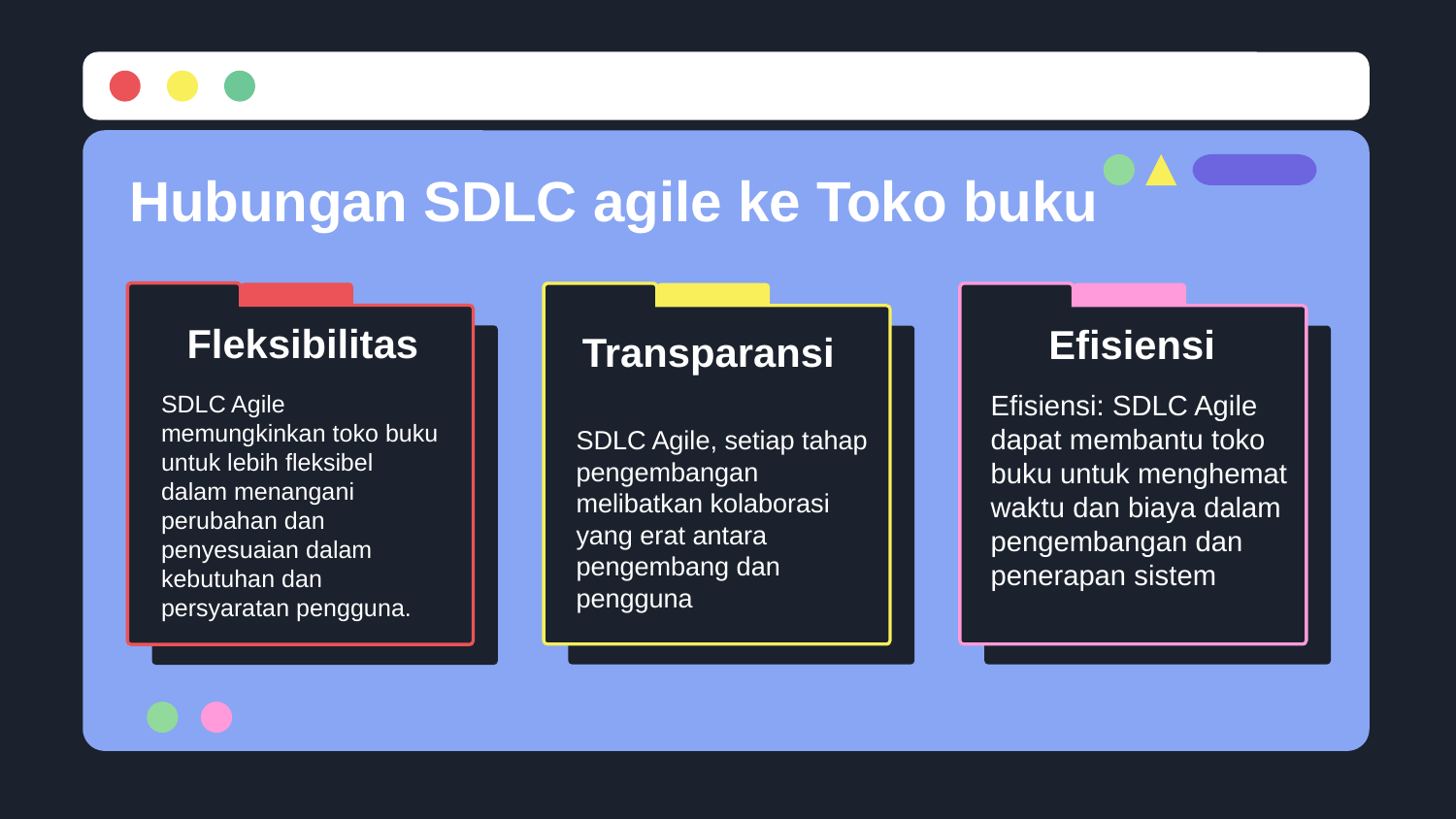

# Hubungan SDLC agile ke Toko buku

Fleksibilitas
Efisiensi
Transparansi
Efisiensi: SDLC Agile dapat membantu toko buku untuk menghemat waktu dan biaya dalam pengembangan dan penerapan sistem
SDLC Agile memungkinkan toko buku untuk lebih fleksibel dalam menangani perubahan dan penyesuaian dalam kebutuhan dan persyaratan pengguna.
SDLC Agile, setiap tahap pengembangan melibatkan kolaborasi yang erat antara pengembang dan pengguna